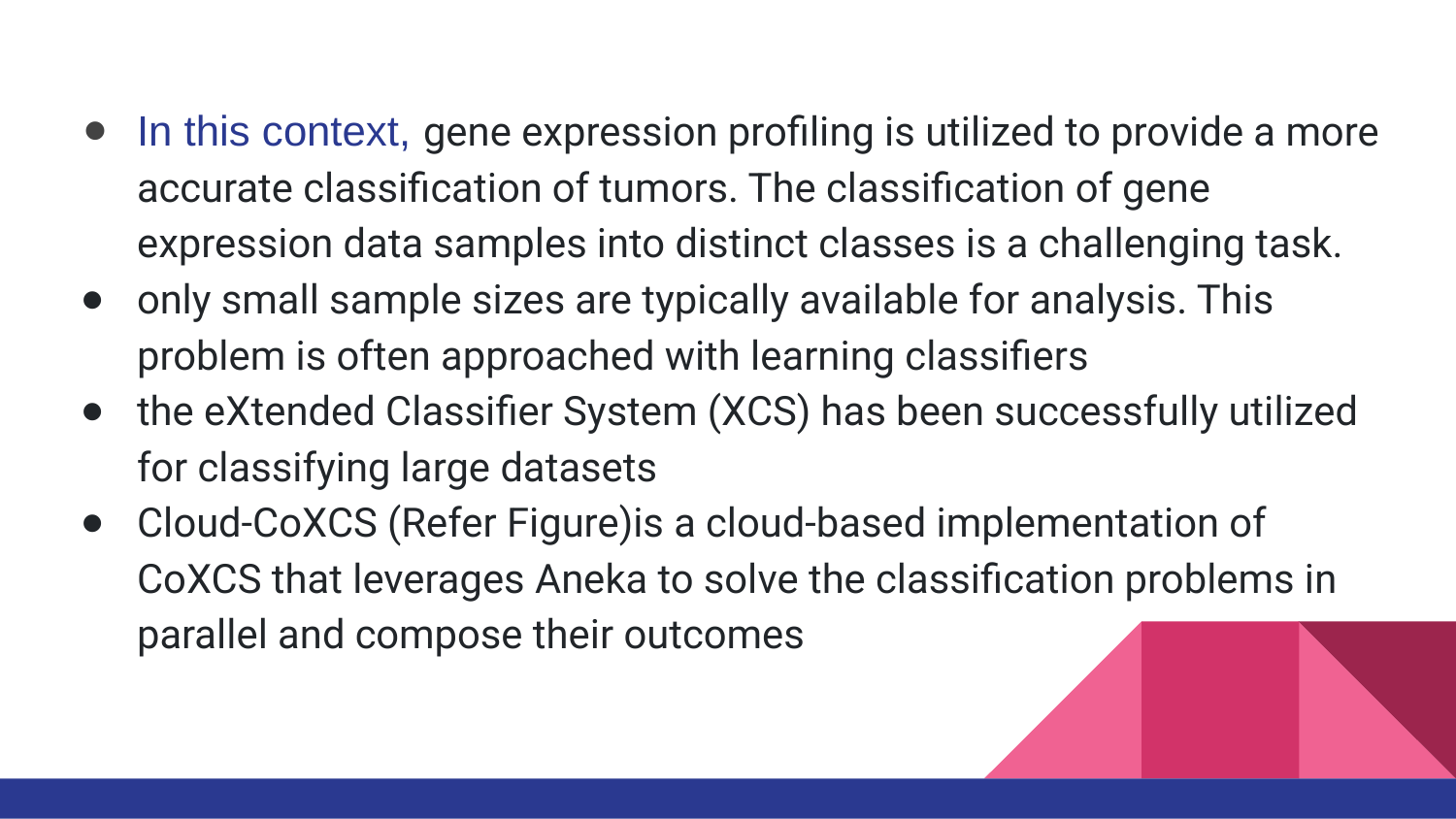

#
In this context, gene expression profiling is utilized to provide a more accurate classification of tumors. The classification of gene expression data samples into distinct classes is a challenging task.
only small sample sizes are typically available for analysis. This problem is often approached with learning classifiers
the eXtended Classifier System (XCS) has been successfully utilized for classifying large datasets
Cloud-CoXCS (Refer Figure)is a cloud-based implementation of CoXCS that leverages Aneka to solve the classification problems in parallel and compose their outcomes